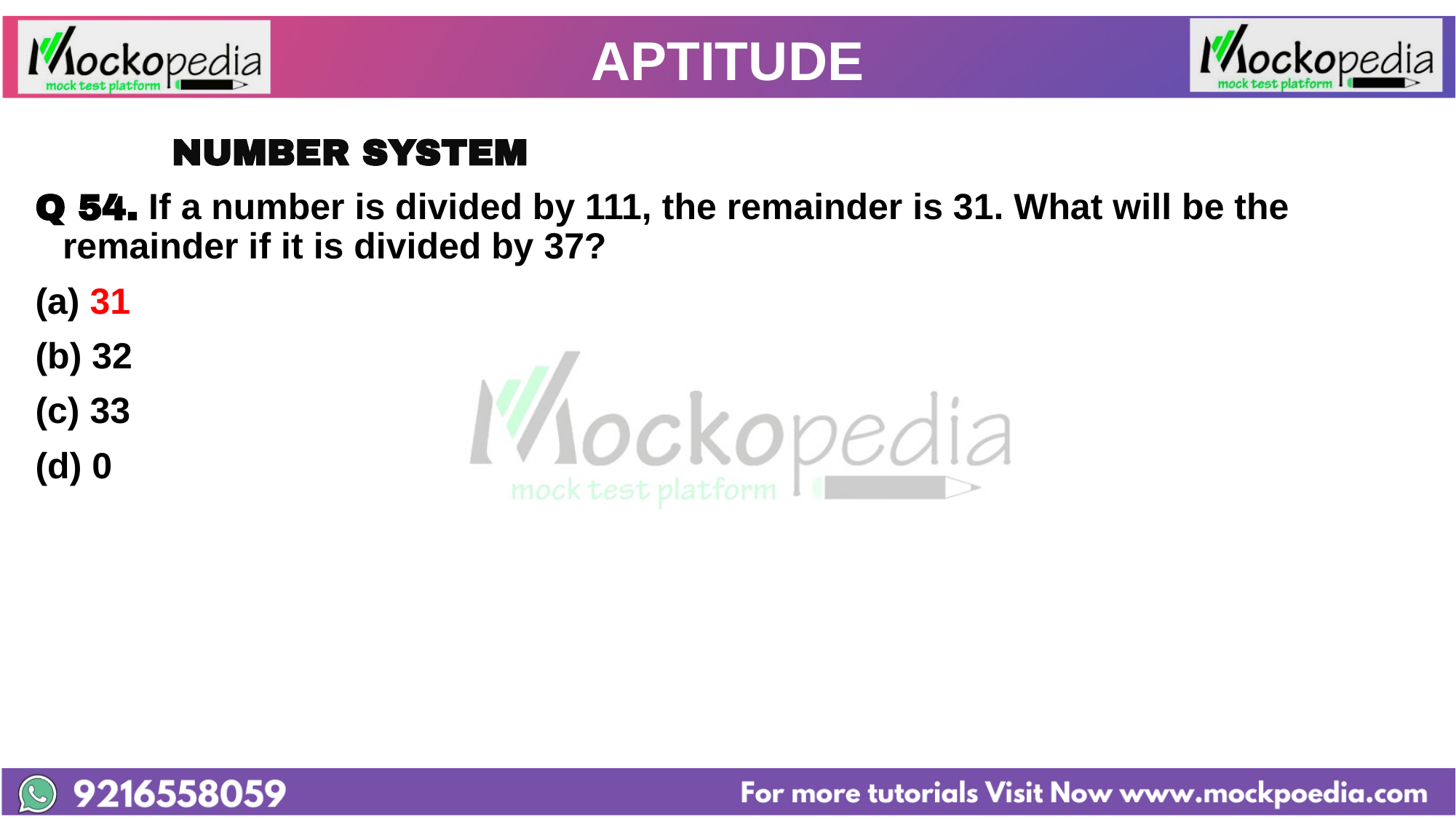

# APTITUDE
		NUMBER SYSTEM
Q 54. If a number is divided by 111, the remainder is 31. What will be the remainder if it is divided by 37?
31
(b) 32
(c) 33
(d) 0